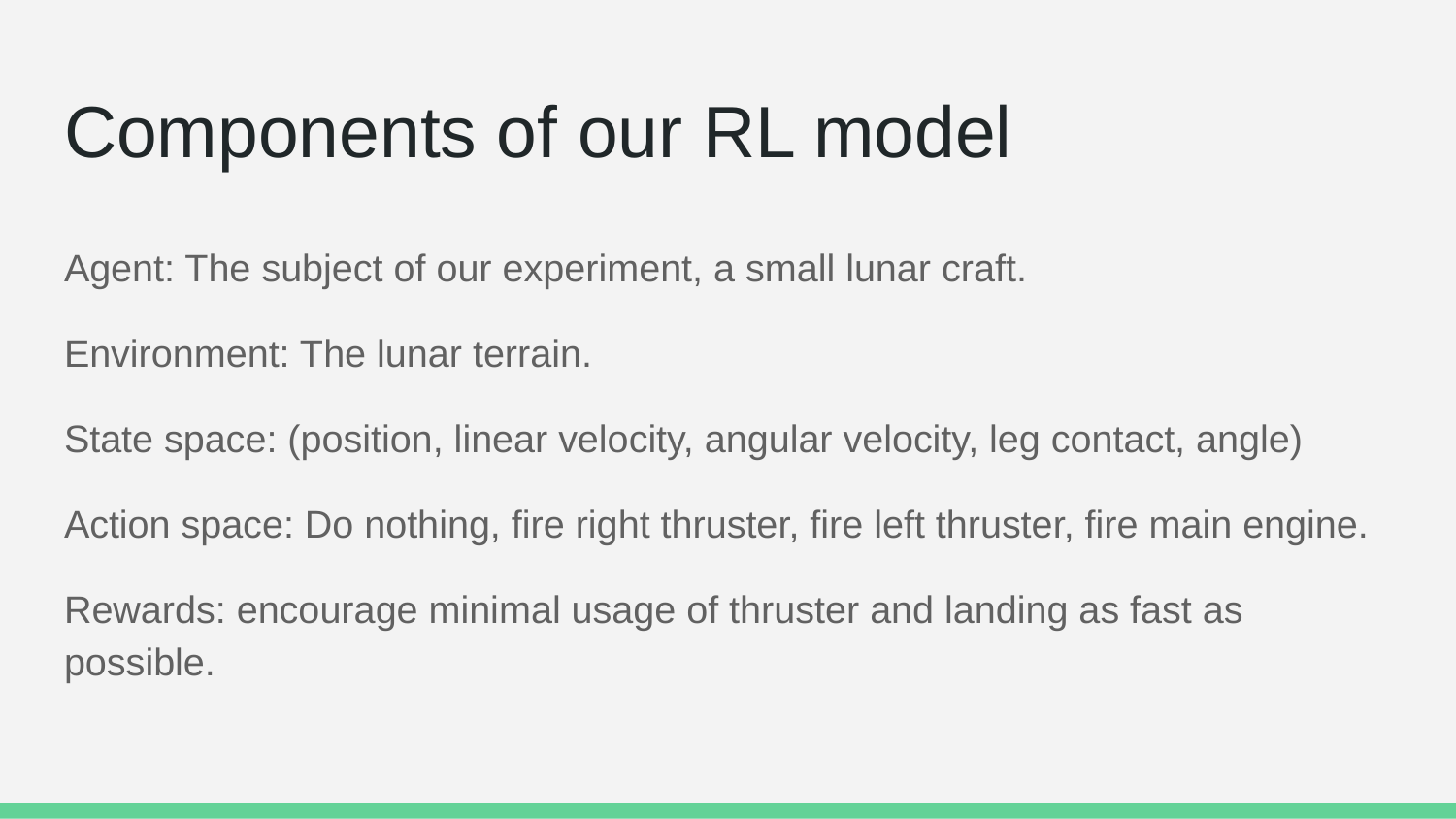

# Components of our RL model
Agent: The subject of our experiment, a small lunar craft.
Environment: The lunar terrain.
State space: (position, linear velocity, angular velocity, leg contact, angle)
Action space: Do nothing, fire right thruster, fire left thruster, fire main engine.
Rewards: encourage minimal usage of thruster and landing as fast as possible.